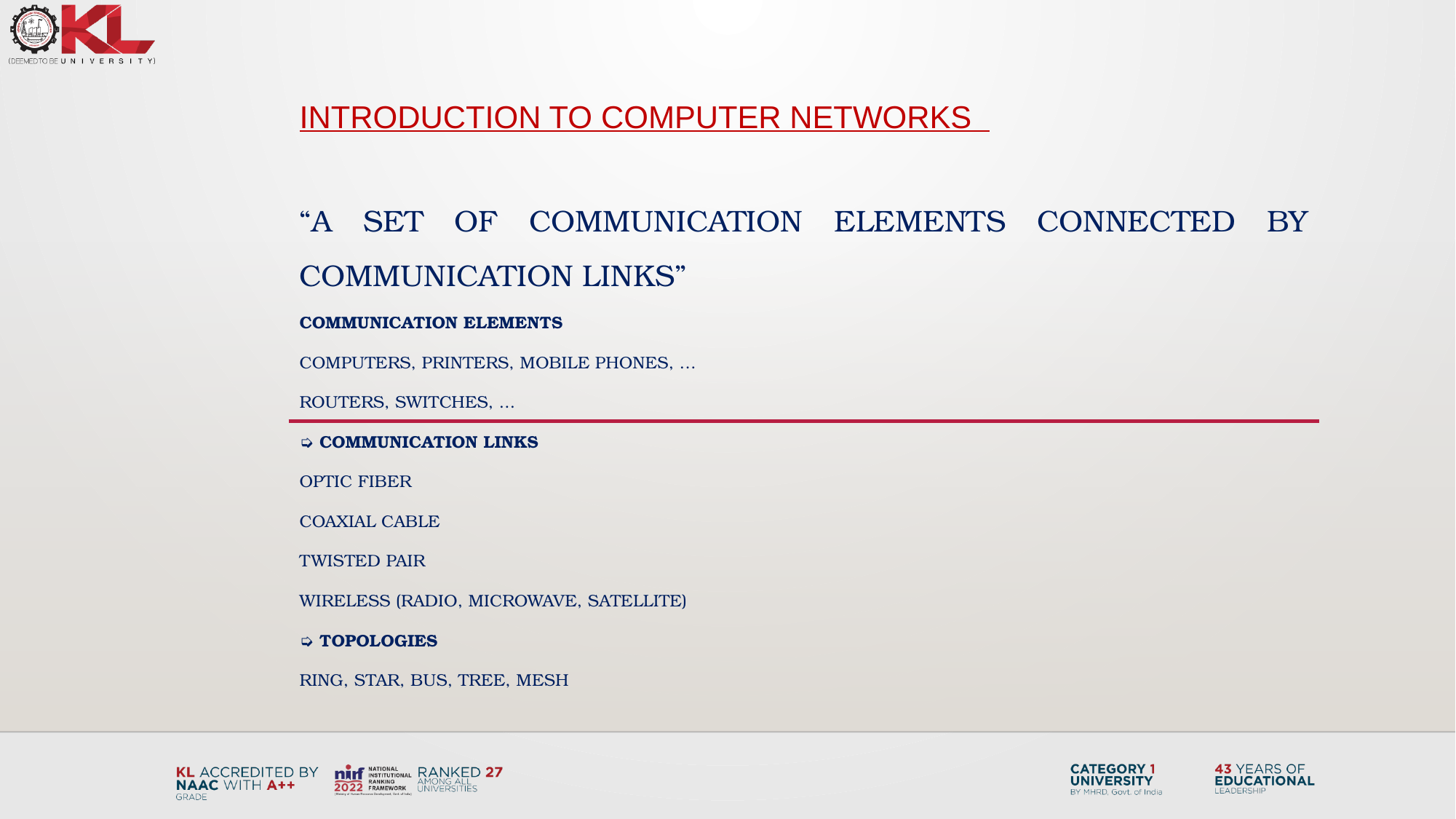

# Introduction to computer networks
“A set of communication elements connected by communication links”
Communication elements
Computers, printers, mobile phones, …
Routers, switches, ...
➭ Communication links
optic fiber
coaxial cable
twisted pair
wireless (radio, microwave, satellite)
➭ Topologies
Ring, Star, Bus, Tree, Mesh